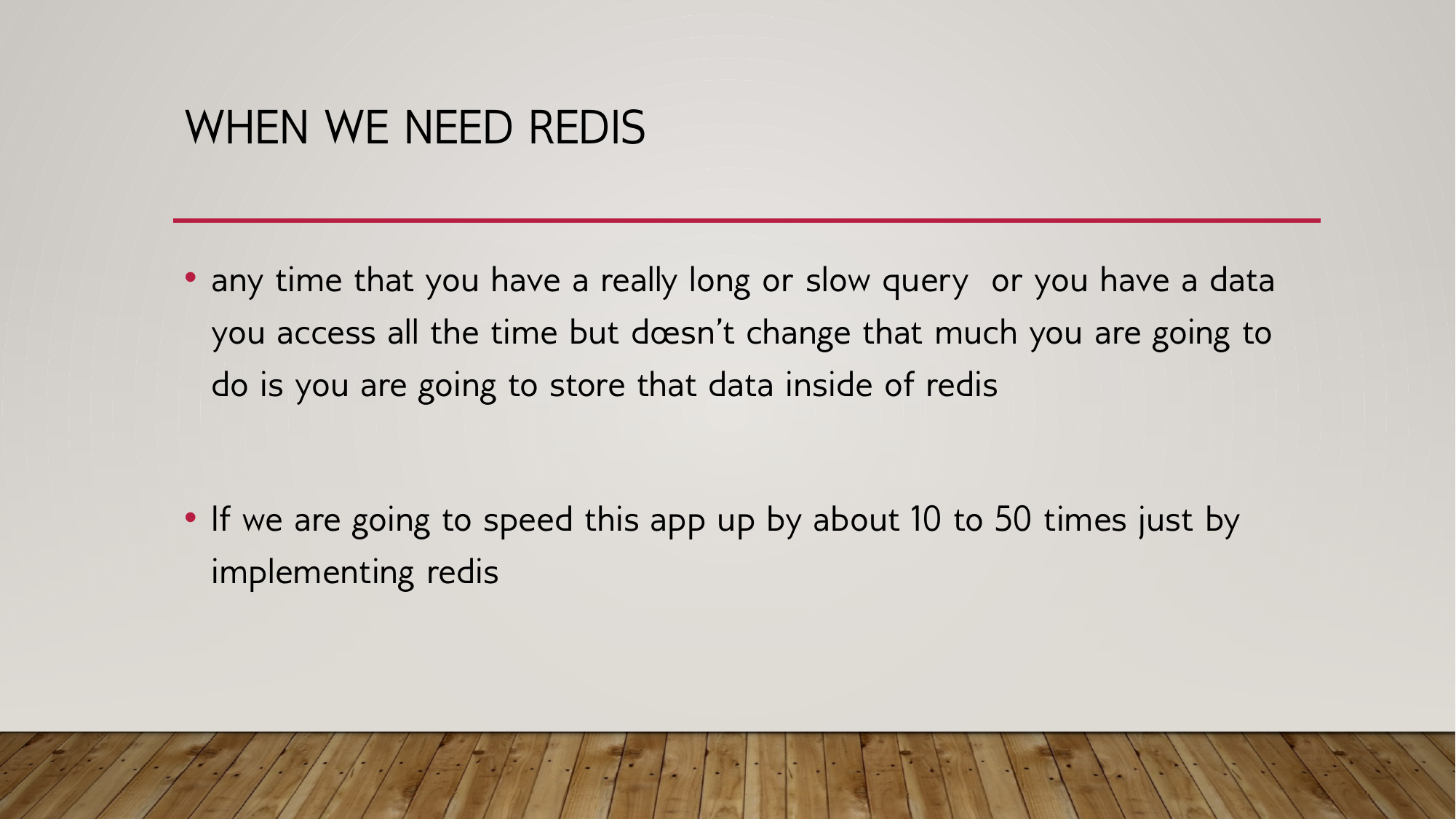

# When we need redis
any time that you have a really long or slow query  or you have a data you access all the time but doesn’t change that much you are going to do is you are going to store that data inside of redis

If we are going to speed this app up by about 10 to 50 times just by implementing redis